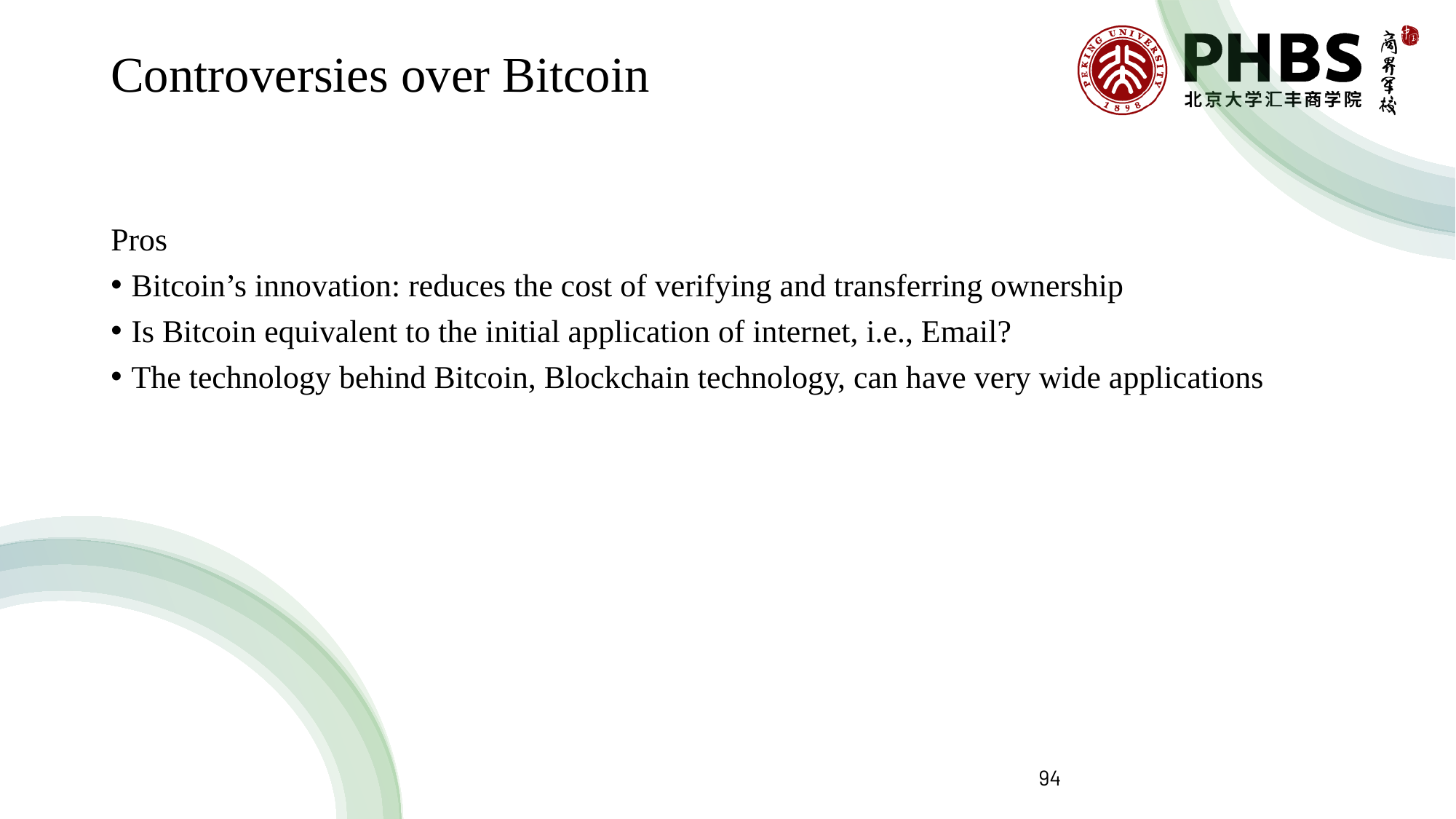

# Controversies over Bitcoin
Pros
Bitcoin’s innovation: reduces the cost of verifying and transferring ownership
Is Bitcoin equivalent to the initial application of internet, i.e., Email?
The technology behind Bitcoin, Blockchain technology, can have very wide applications

94